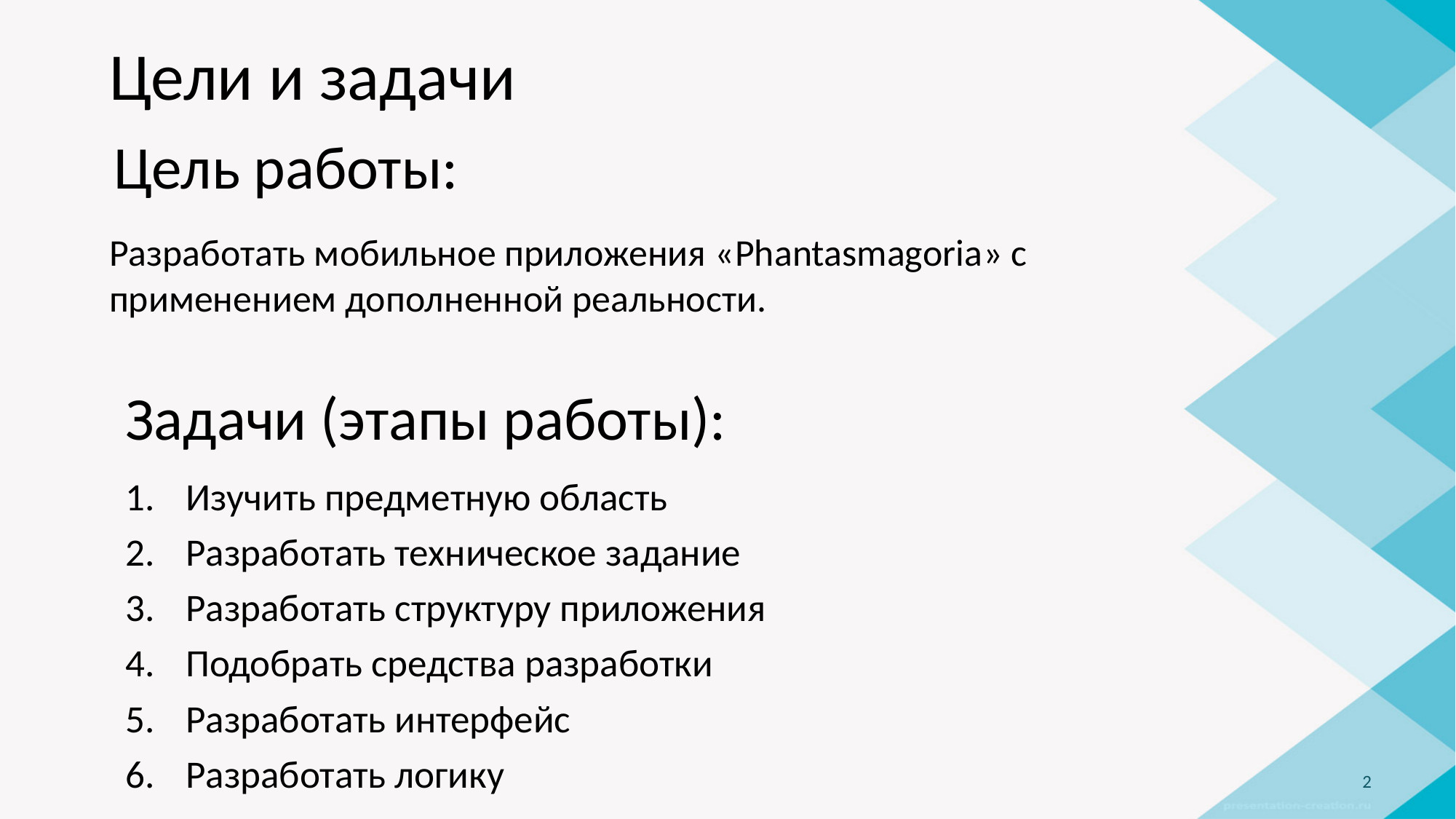

Цели и задачи
# Цель работы:
Разработать мобильное приложения «Phantasmagoria» с применением дополненной реальности.
Задачи (этапы работы):
Изучить предметную область
Разработать техническое задание
Разработать структуру приложения
Подобрать средства разработки
Разработать интерфейс
Разработать логику

2